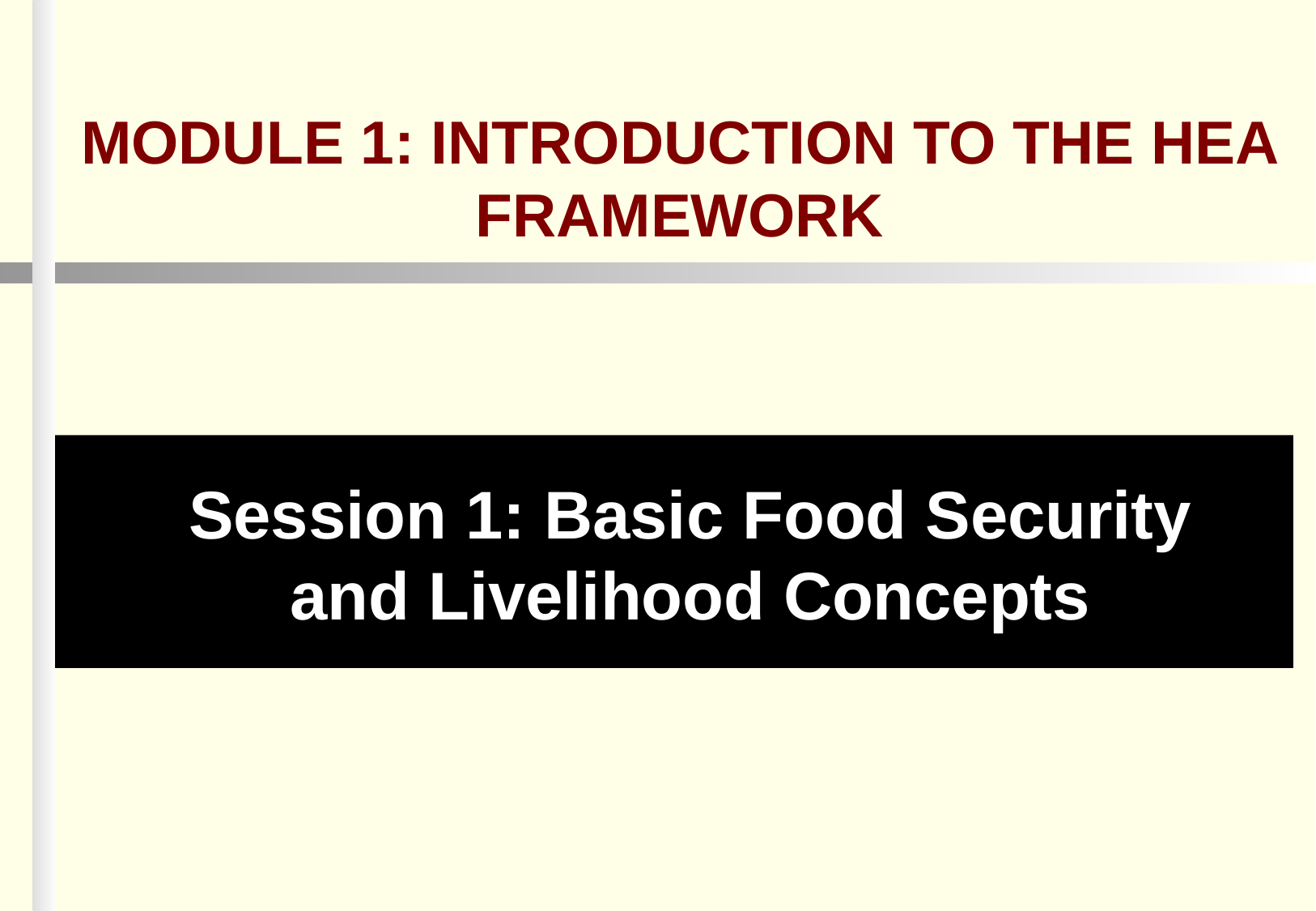

MODULE 1: INTRODUCTION TO THE HEA FRAMEWORK

Session 1: Basic Food Security and Livelihood Concepts